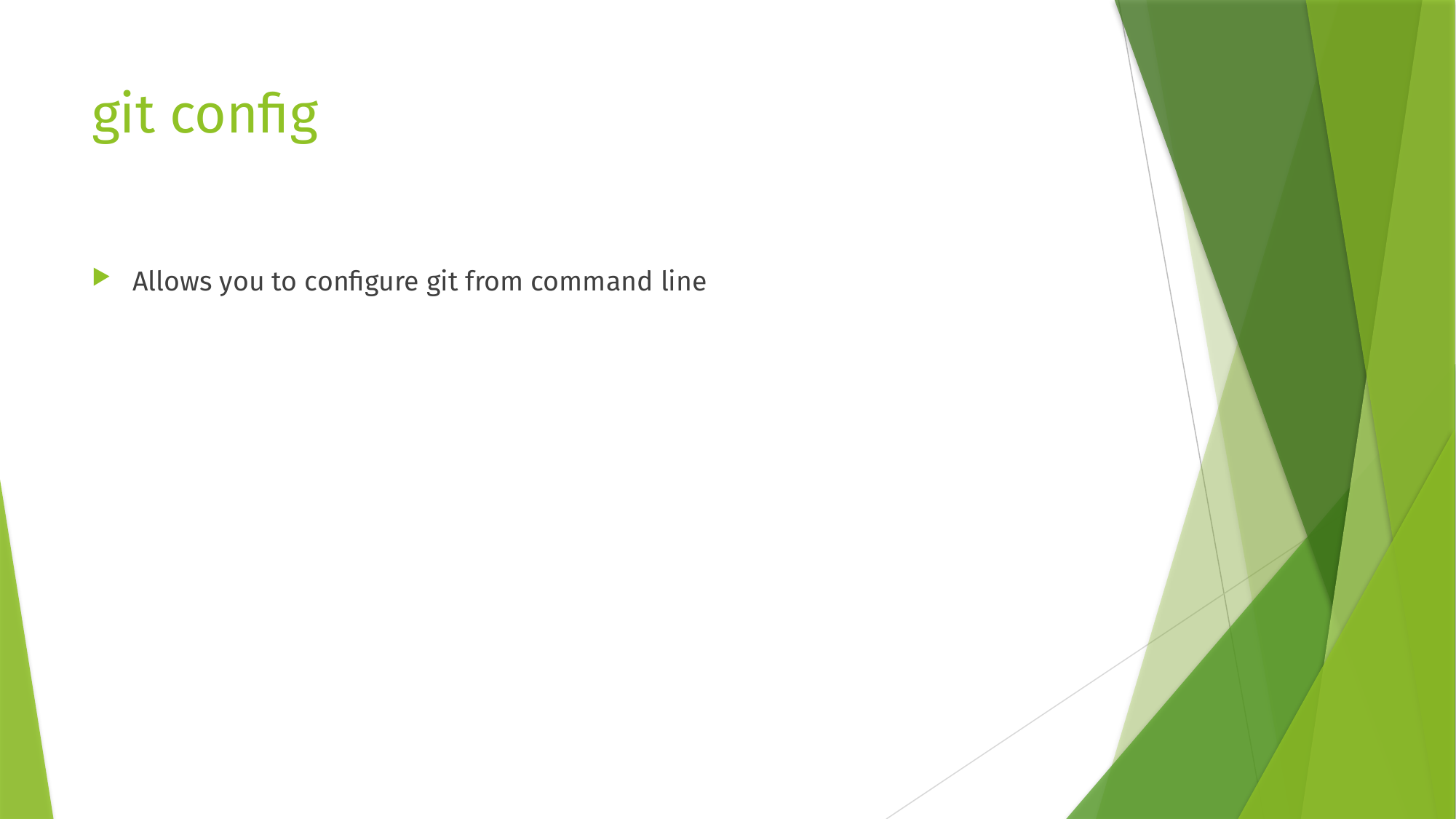

# git config
Allows you to configure git from command line